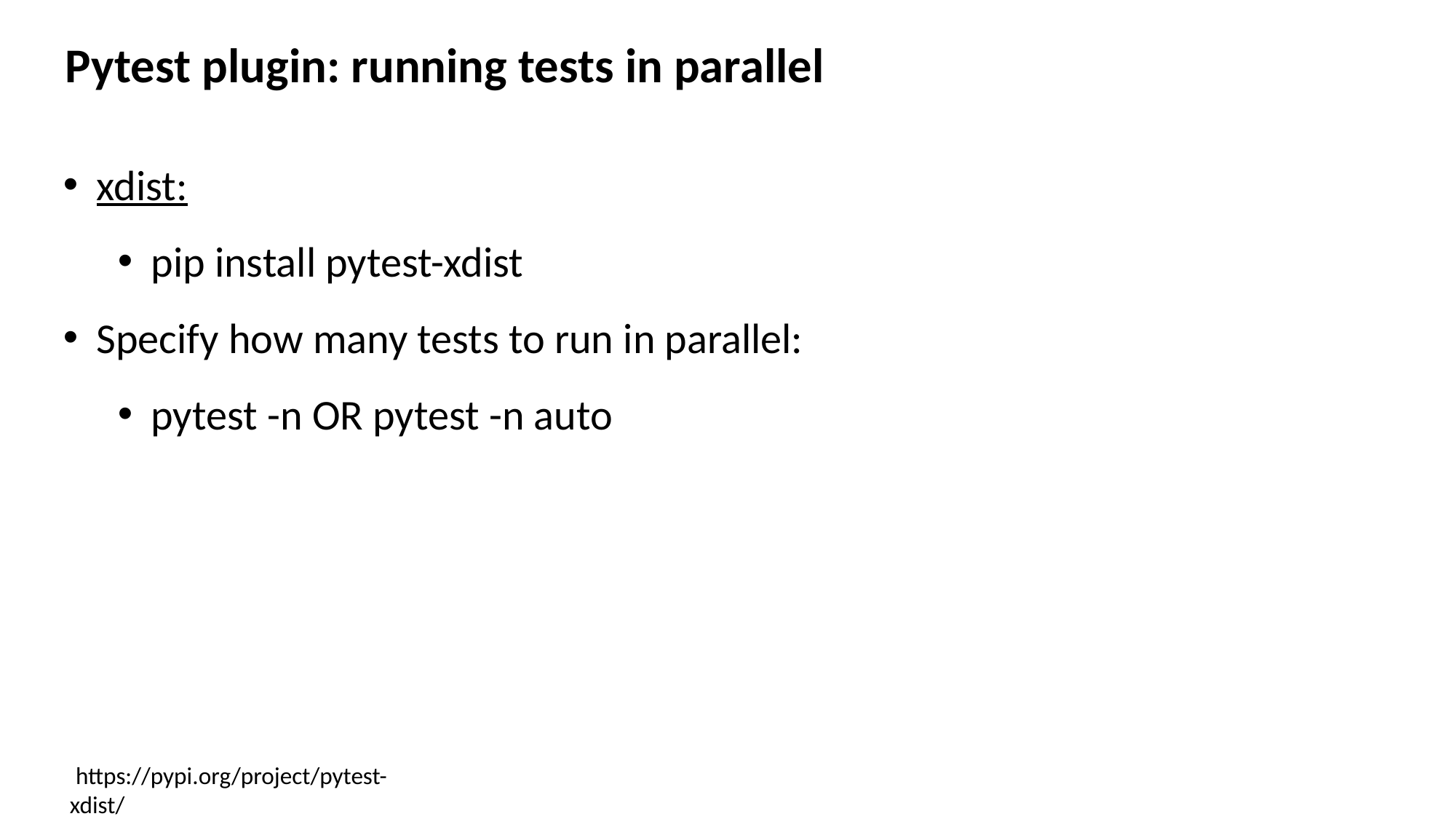

Pytest plugin: running tests in parallel
xdist:
pip install pytest-xdist
Specify how many tests to run in parallel:
pytest -n OR pytest -n auto

https://pypi.org/project/pytest-xdist/